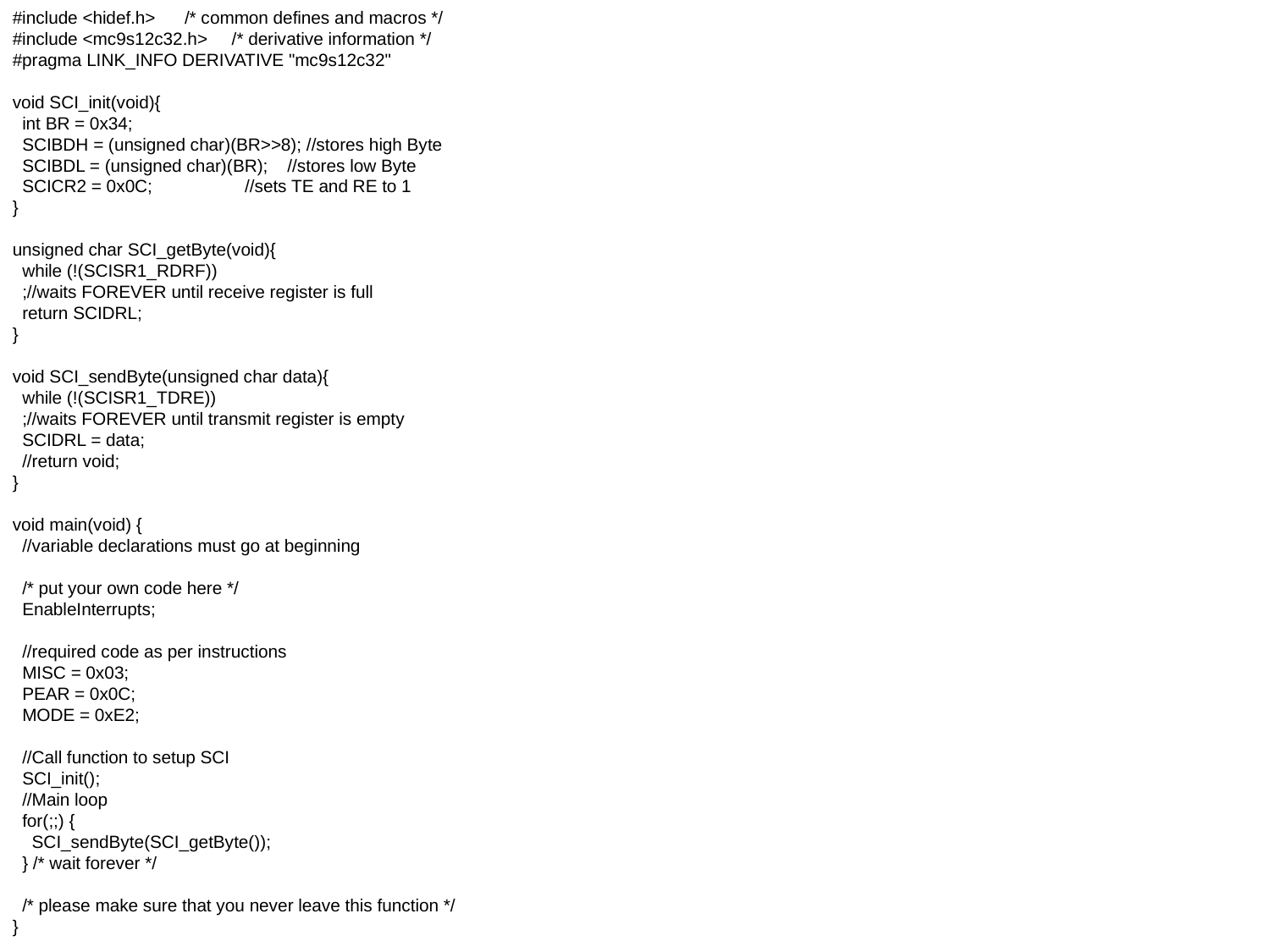

#include <hidef.h>      /* common defines and macros */
#include <mc9s12c32.h>     /* derivative information */
#pragma LINK_INFO DERIVATIVE "mc9s12c32"

void SCI_init(void){
  int BR = 0x34;
  SCIBDH = (unsigned char)(BR>>8); //stores high Byte
  SCIBDL = (unsigned char)(BR);    //stores low Byte
  SCICR2 = 0x0C;                   //sets TE and RE to 1
}

unsigned char SCI_getByte(void){
  while (!(SCISR1_RDRF))
  ;//waits FOREVER until receive register is full
  return SCIDRL;
}

void SCI_sendByte(unsigned char data){
  while (!(SCISR1_TDRE))
  ;//waits FOREVER until transmit register is empty
  SCIDRL = data;
  //return void;
}

void main(void) {
  //variable declarations must go at beginning

  /* put your own code here */
  EnableInterrupts;

  //required code as per instructions
  MISC = 0x03;
  PEAR = 0x0C;
  MODE = 0xE2;

  //Call function to setup SCI
  SCI_init();
  //Main loop
  for(;;) {
    SCI_sendByte(SCI_getByte());
  } /* wait forever */

  /* please make sure that you never leave this function */
}